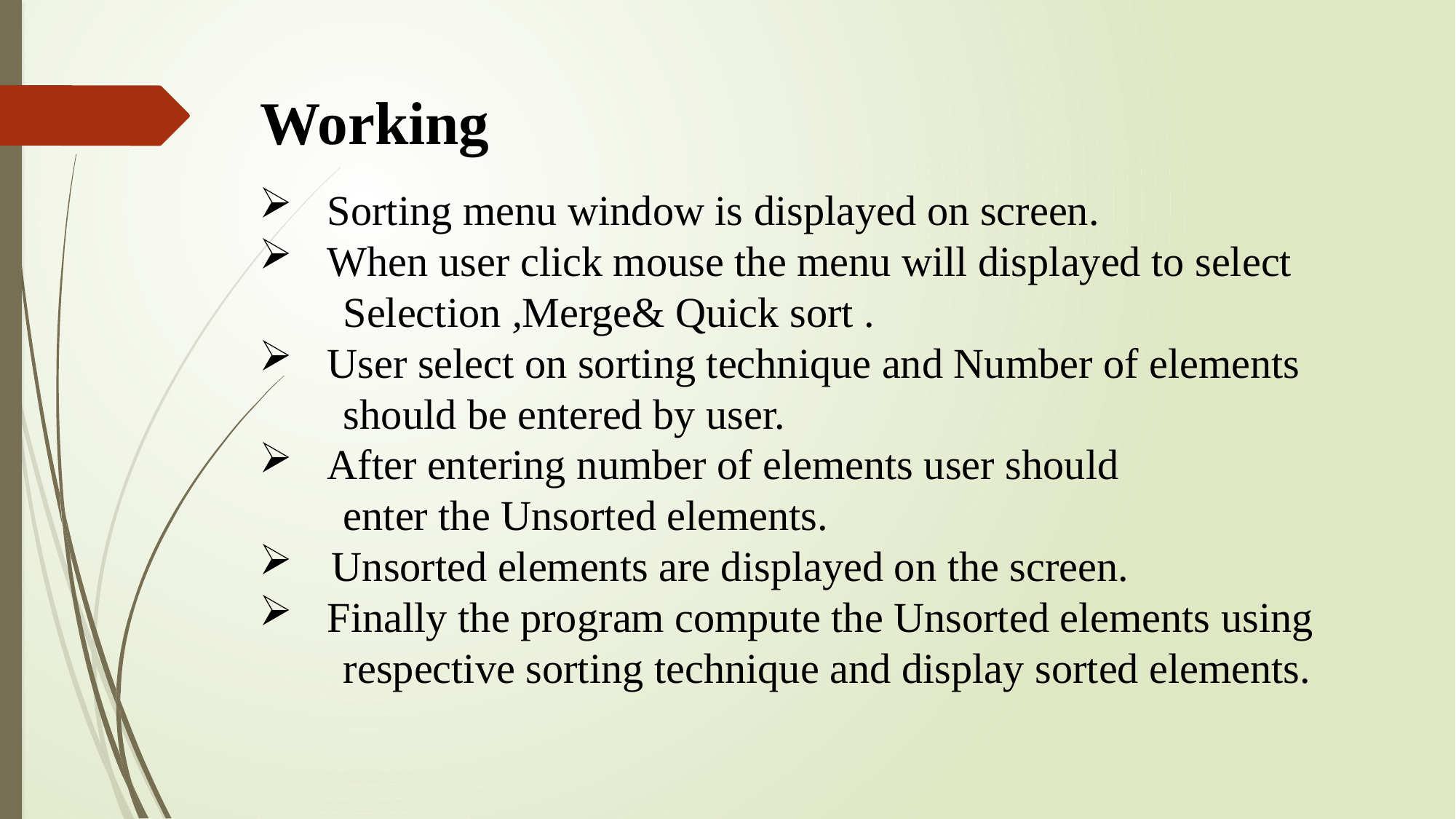

Working
Sorting menu window is displayed on screen.
When user click mouse the menu will displayed to select
        Selection ,Merge& Quick sort .
User select on sorting technique and Number of elements
        should be entered by user.
After entering number of elements user should
        enter the Unsorted elements.
   Unsorted elements are displayed on the screen.
Finally the program compute the Unsorted elements using
        respective sorting technique and display sorted elements.